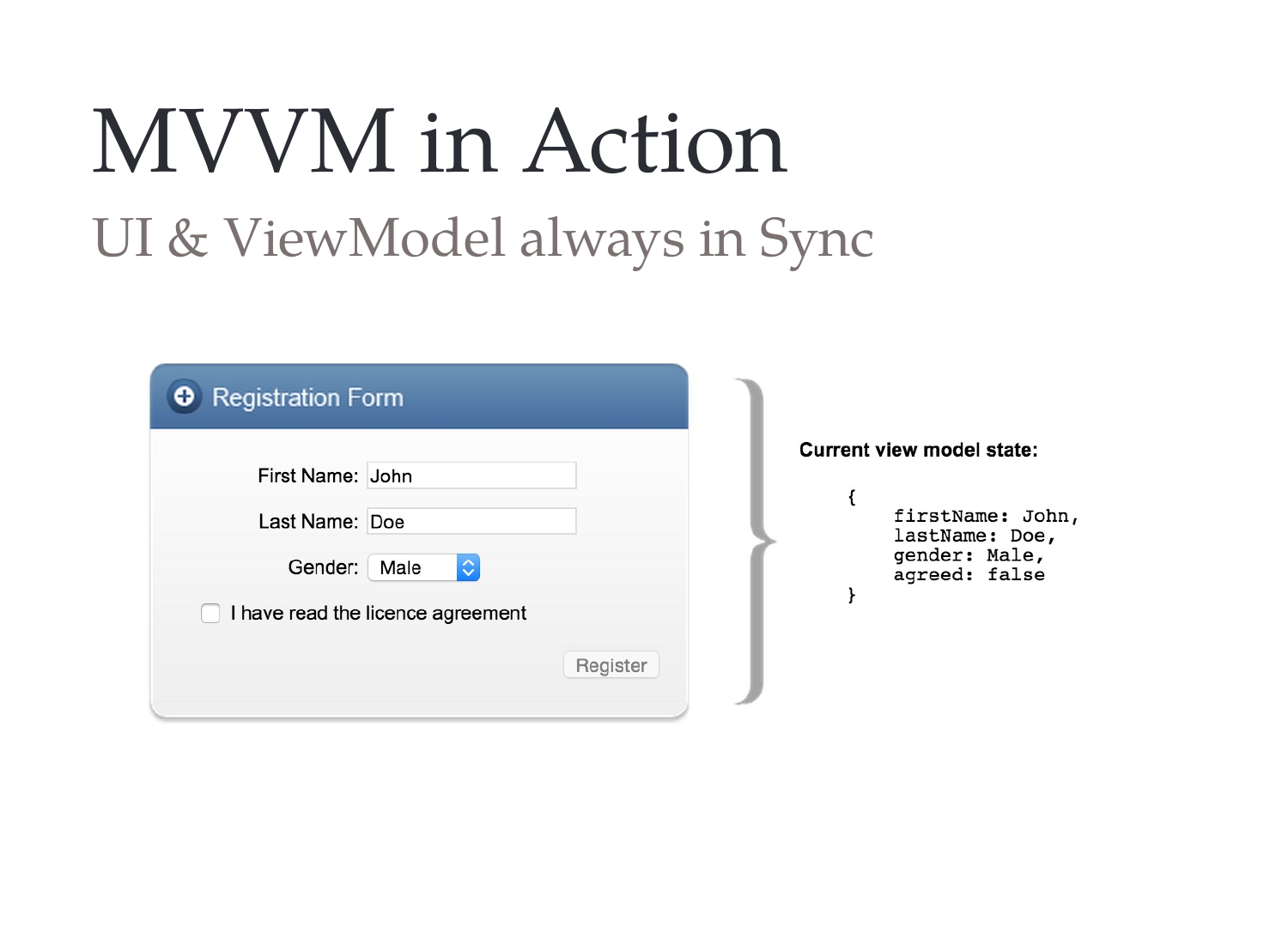

# MVVM in Action
UI & ViewModel always in Sync